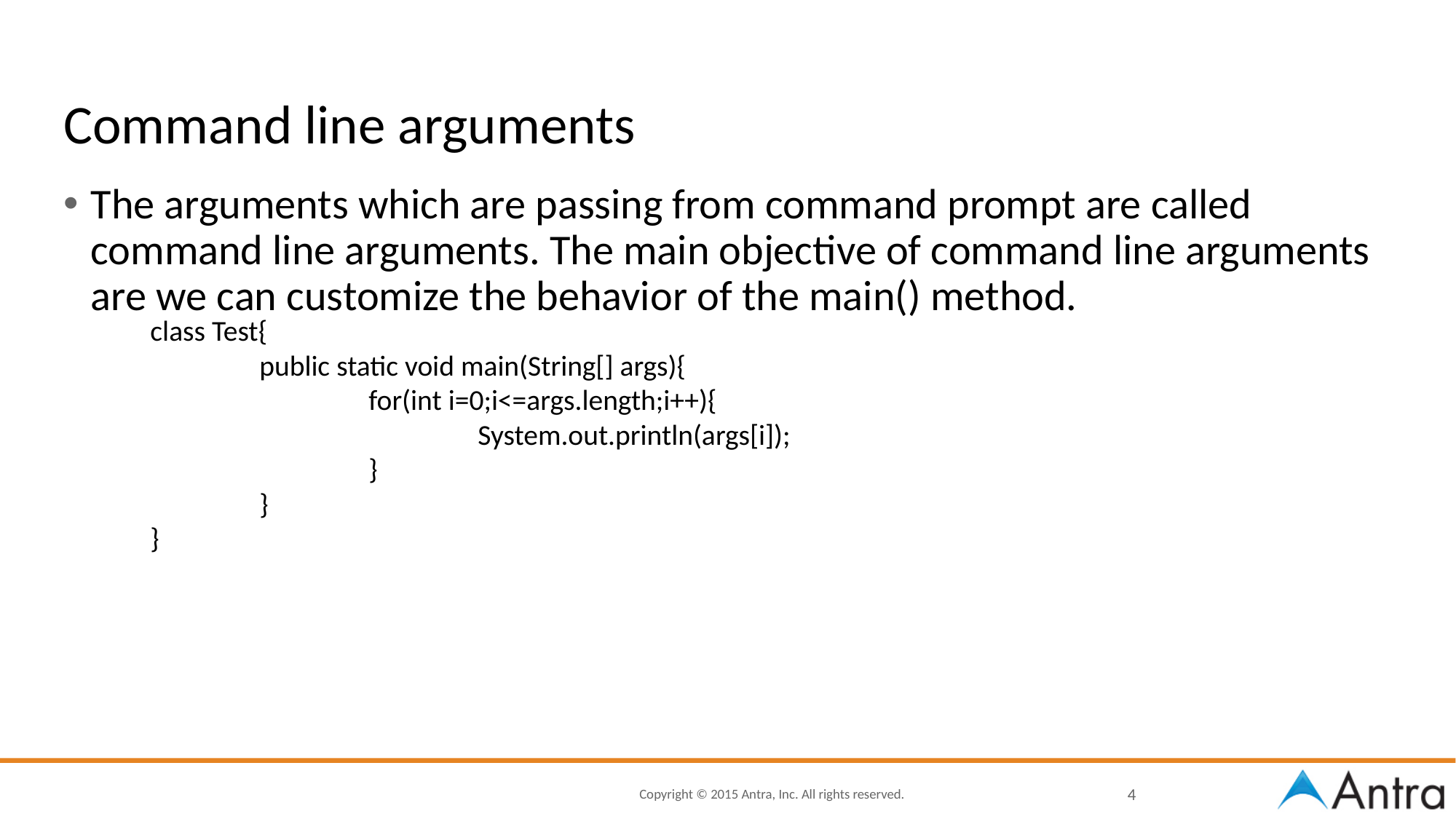

# Command line arguments
The arguments which are passing from command prompt are called command line arguments. The main objective of command line arguments are we can customize the behavior of the main() method.

class Test{
	public static void main(String[] args){
		for(int i=0;i<=args.length;i++){
			System.out.println(args[i]);
		}
	}
}
4